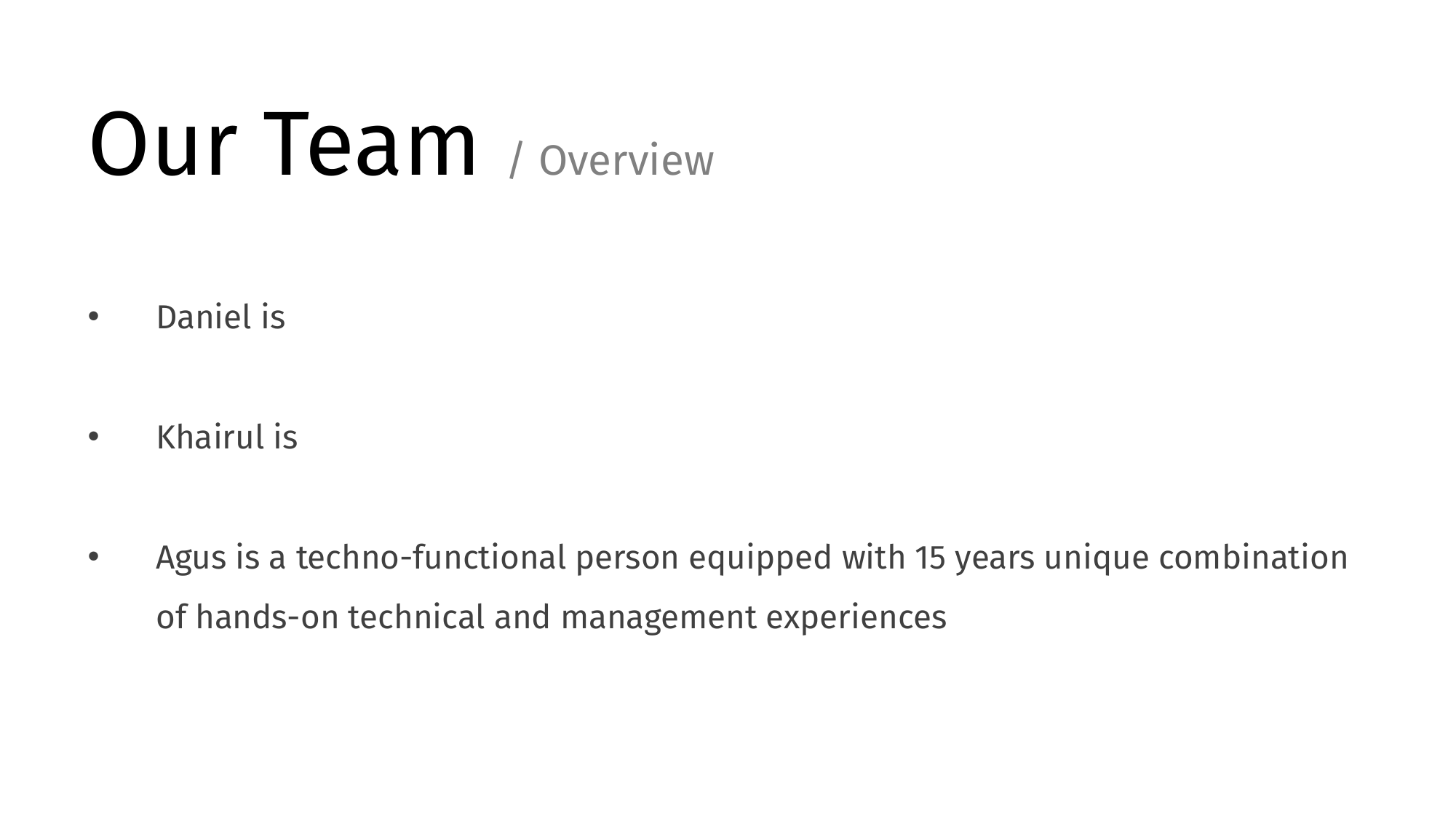

Our Team / Overview
Daniel is

Khairul is

Agus is a techno-functional person equipped with 15 years unique combination of hands-on technical and management experiences